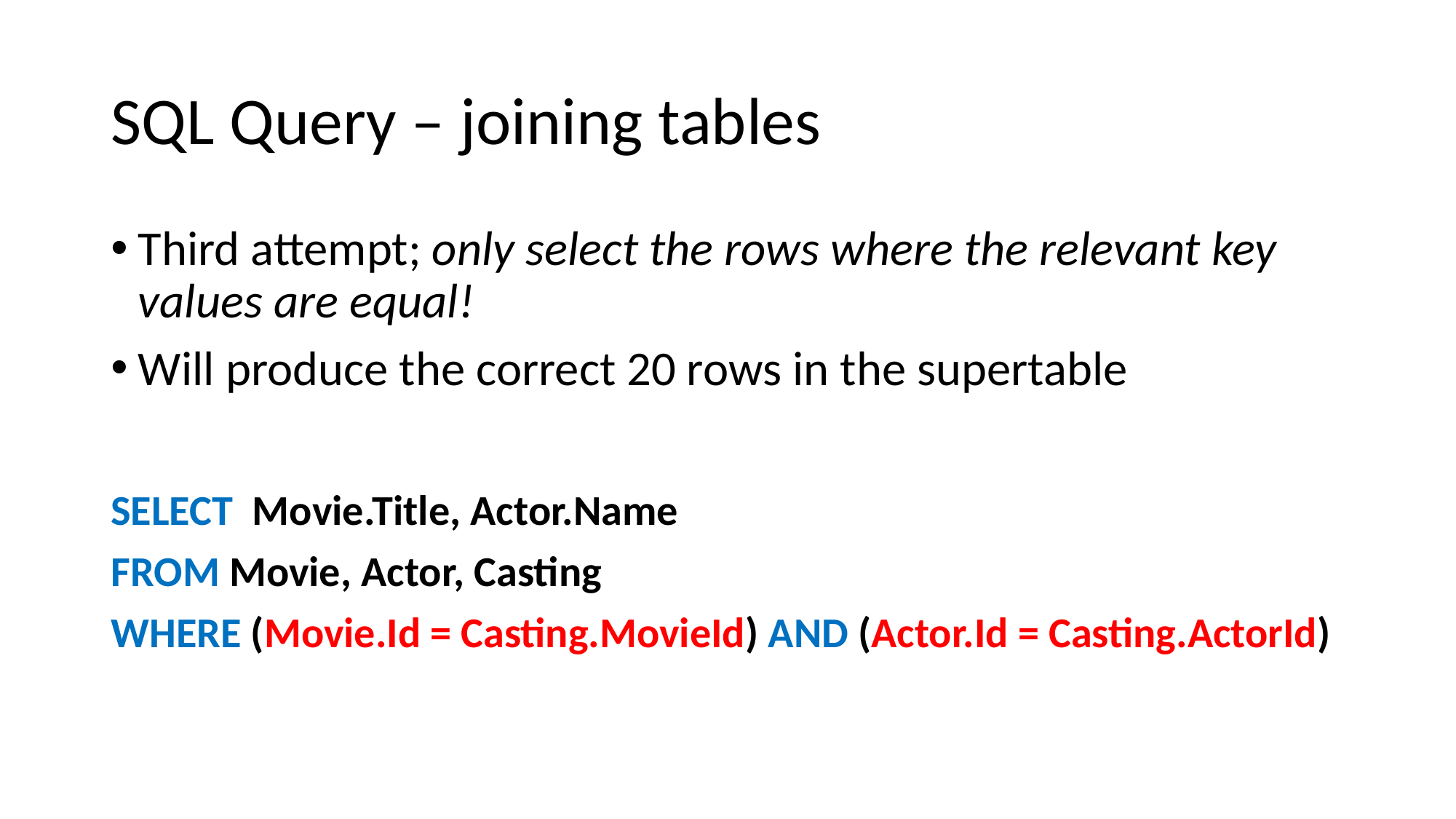

# SQL Query – joining tables
Third attempt; only select the rows where the relevant key values are equal!
Will produce the correct 20 rows in the supertable
SELECT  Movie.Title, Actor.Name
FROM Movie, Actor, Casting
WHERE (Movie.Id = Casting.MovieId) AND (Actor.Id = Casting.ActorId)